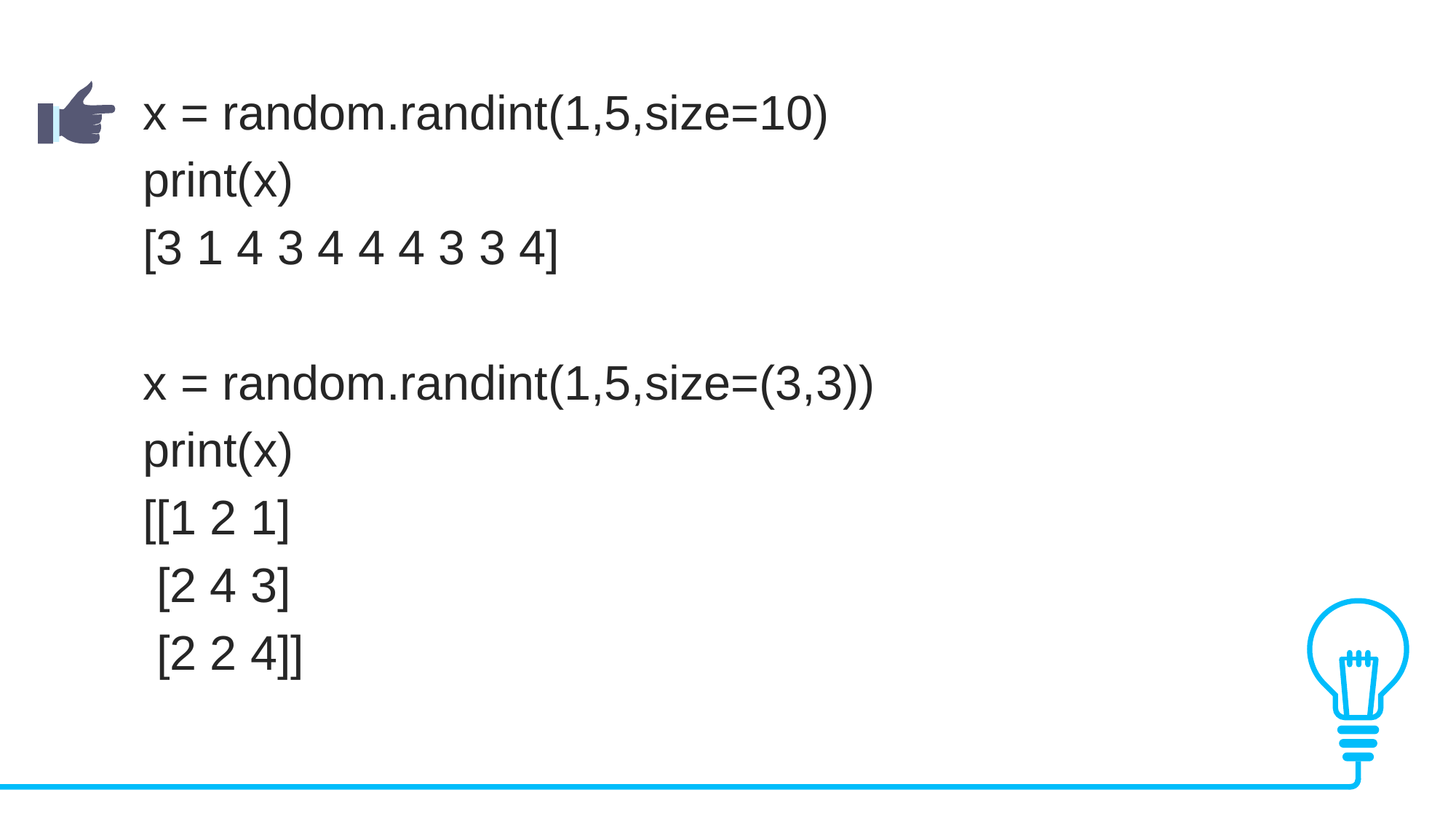

x = random.randint(1,5,size=10)
print(x)
[3 1 4 3 4 4 4 3 3 4]

x = random.randint(1,5,size=(3,3))
print(x)
[[1 2 1]
 [2 4 3]
 [2 2 4]]